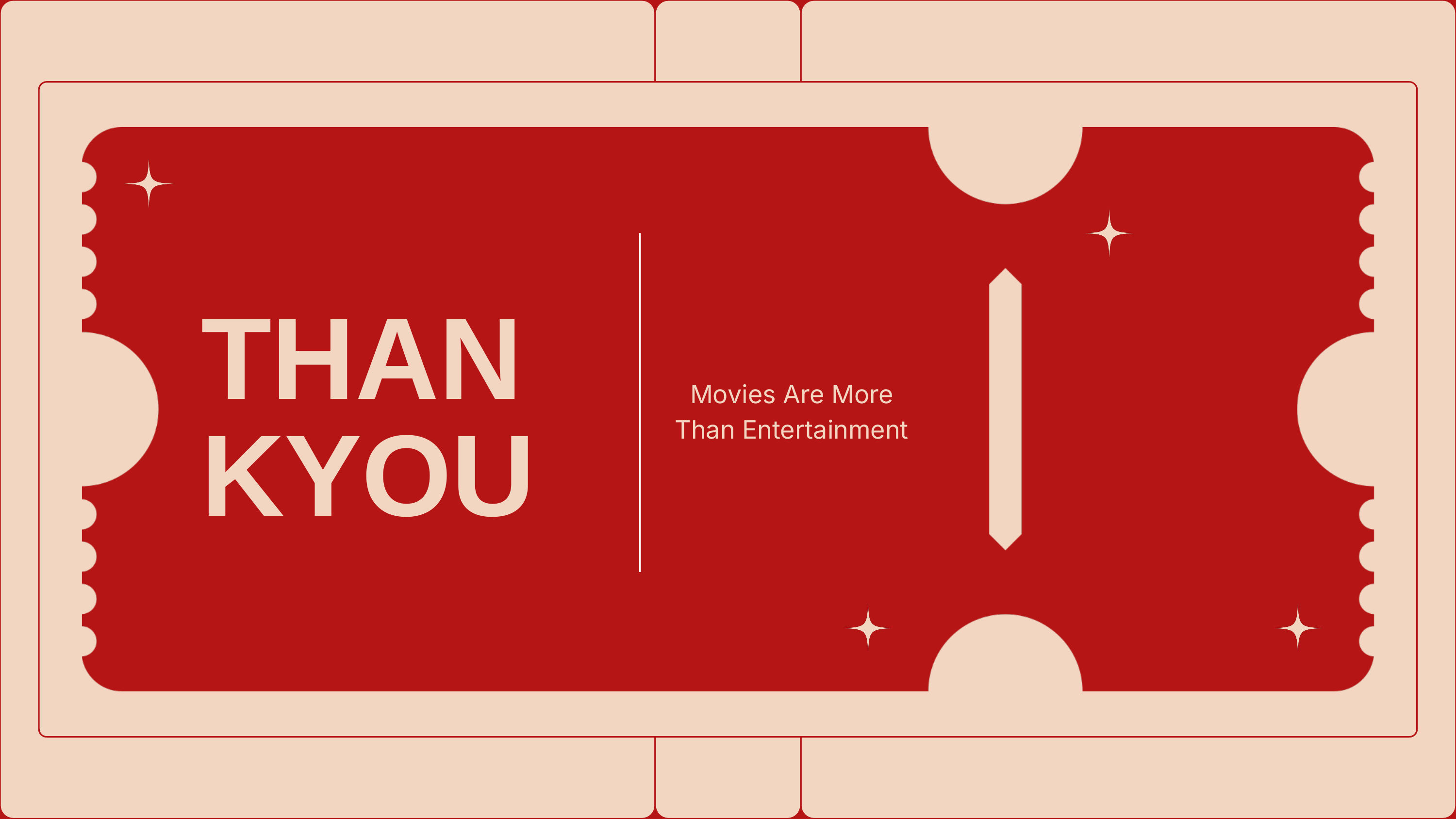

THANKYOU

Movies Are More Than Entertainment
@reallygreatsite